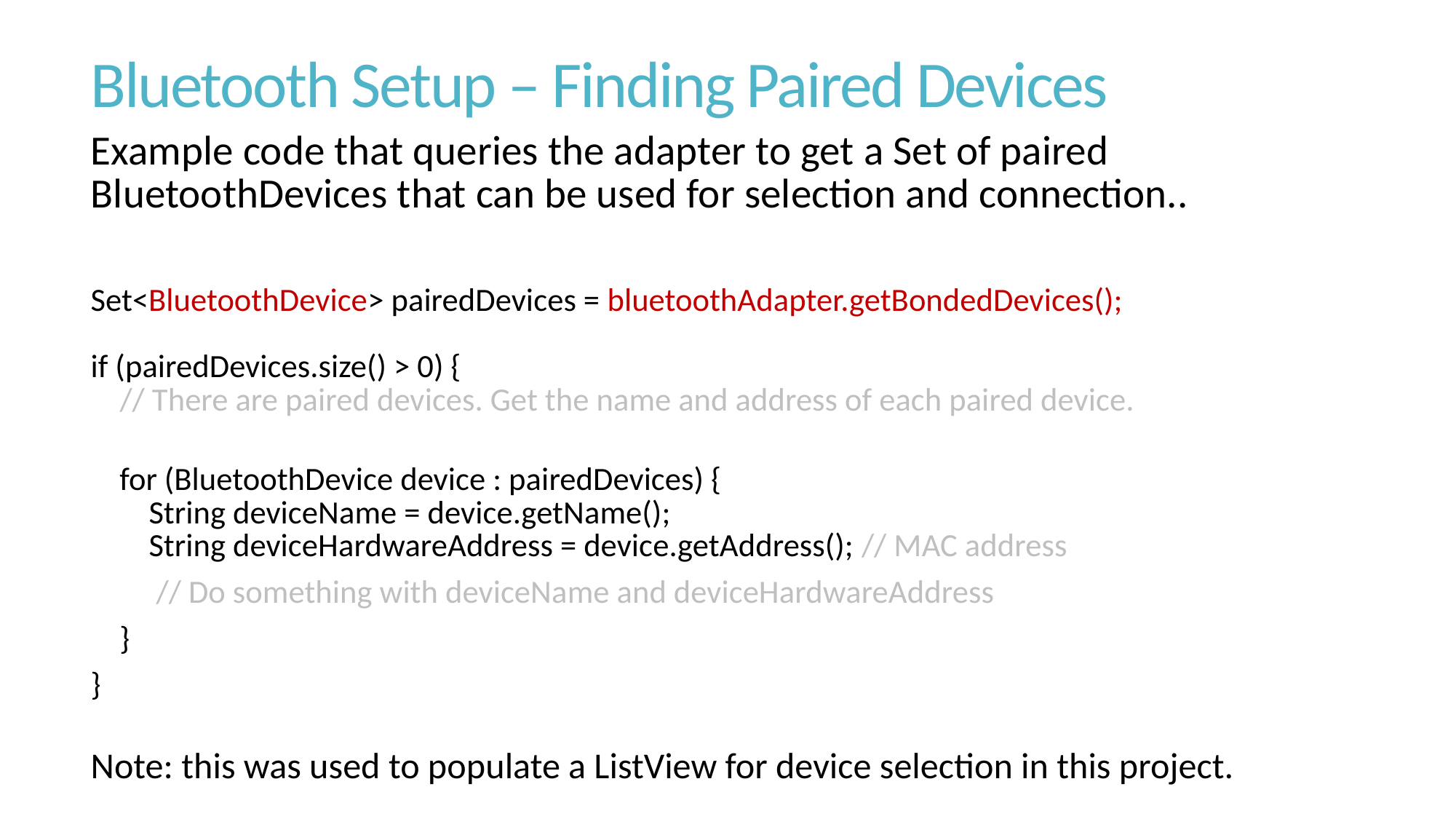

# Bluetooth Setup – Finding Paired Devices
Example code that queries the adapter to get a Set of paired BluetoothDevices that can be used for selection and connection..

Set<BluetoothDevice> pairedDevices = bluetoothAdapter.getBondedDevices();
if (pairedDevices.size() > 0) {
    // There are paired devices. Get the name and address of each paired device.
    for (BluetoothDevice device : pairedDevices) {
        String deviceName = device.getName();
        String deviceHardwareAddress = device.getAddress(); // MAC address
         // Do something with deviceName and deviceHardwareAddress
    }
}
Note: this was used to populate a ListView for device selection in this project.